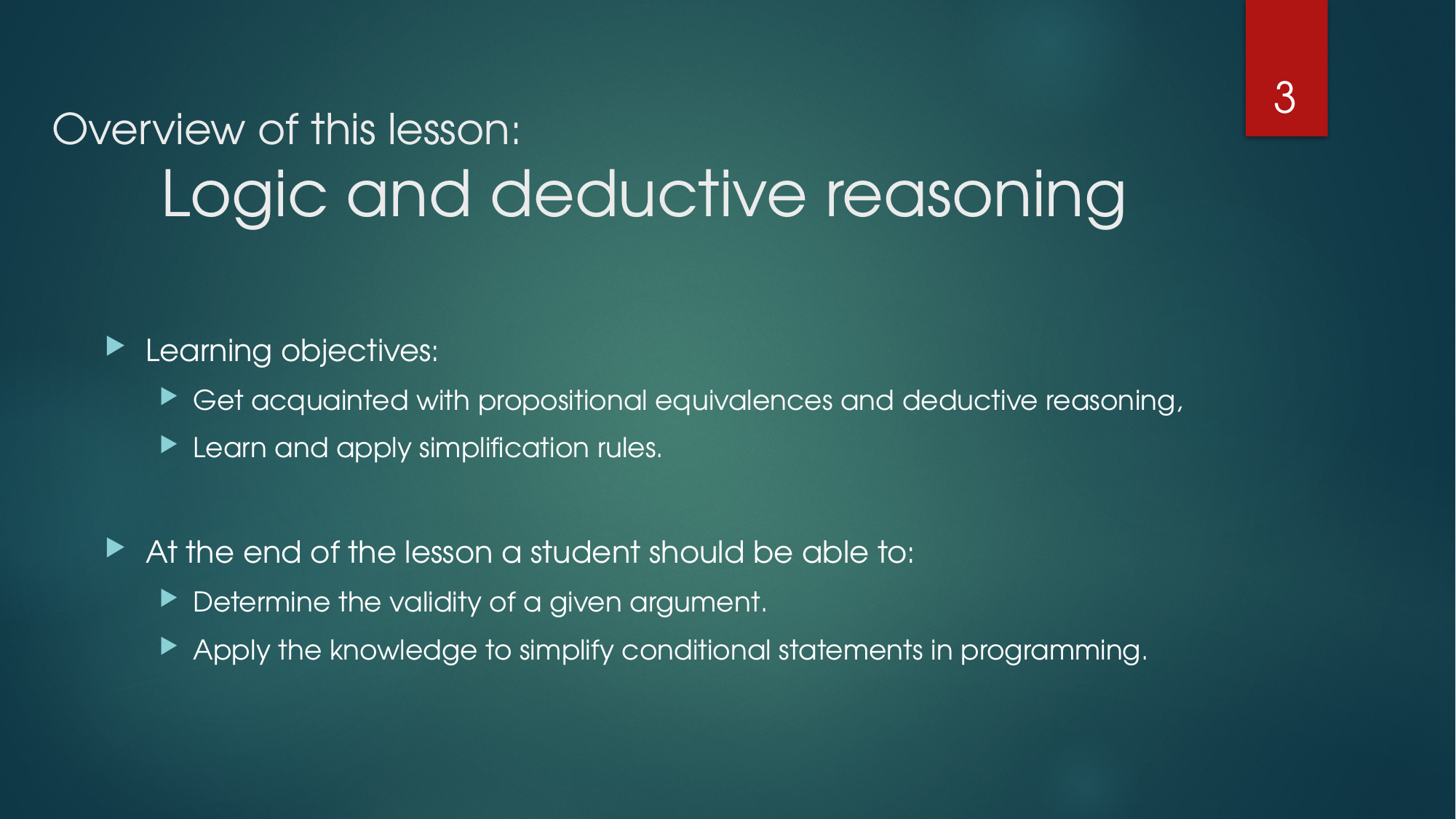

3
# Overview of this lesson: Logic and deductive reasoning
Learning objectives:
Get acquainted with propositional equivalences and deductive reasoning,
Learn and apply simplification rules.

At the end of the lesson a student should be able to:
Determine the validity of a given argument.
Apply the knowledge to simplify conditional statements in programming.